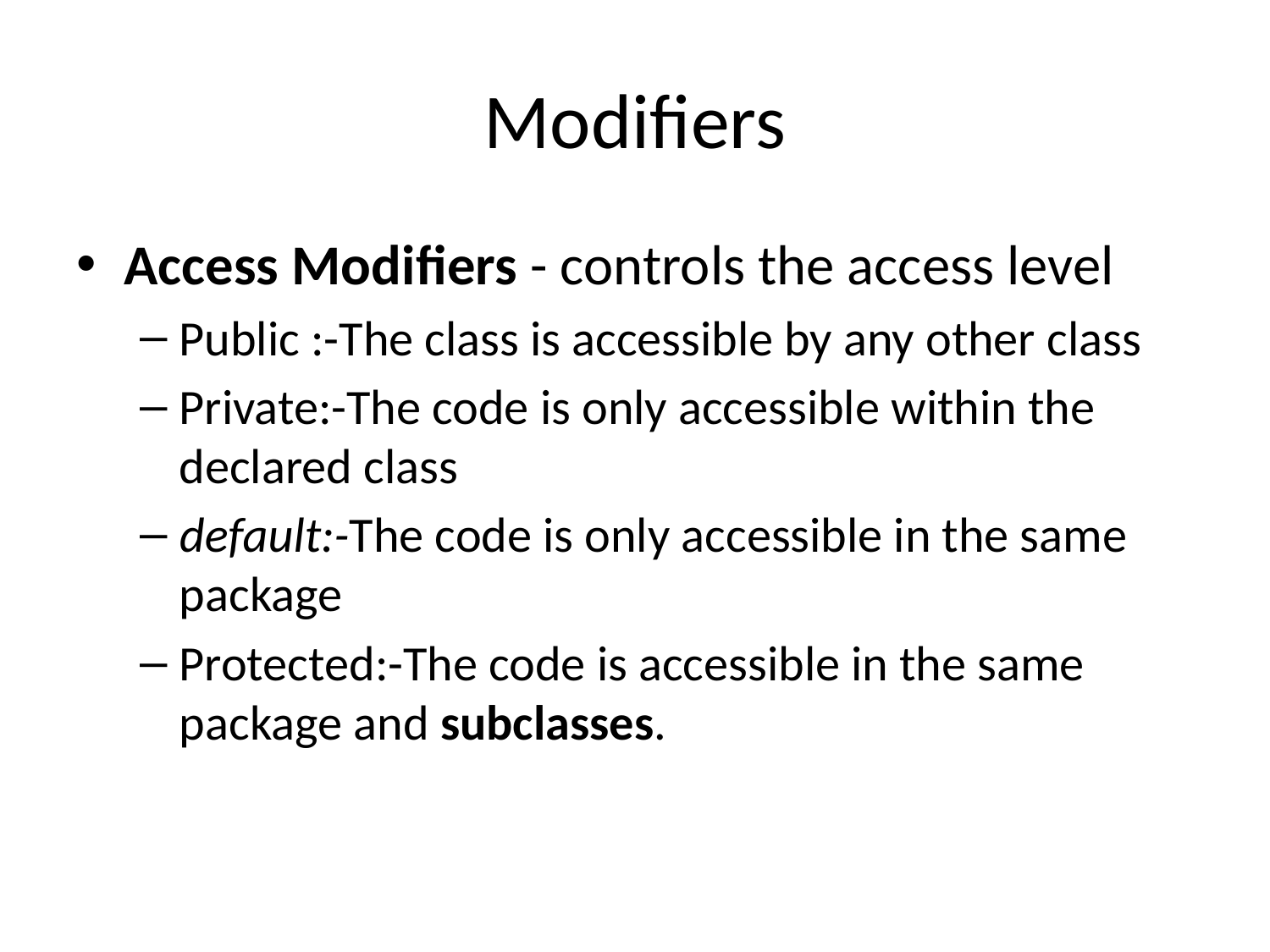

# Modifiers
Access Modifiers - controls the access level
Public :-The class is accessible by any other class
Private:-The code is only accessible within the declared class
default:-The code is only accessible in the same package
Protected:-The code is accessible in the same package and subclasses.